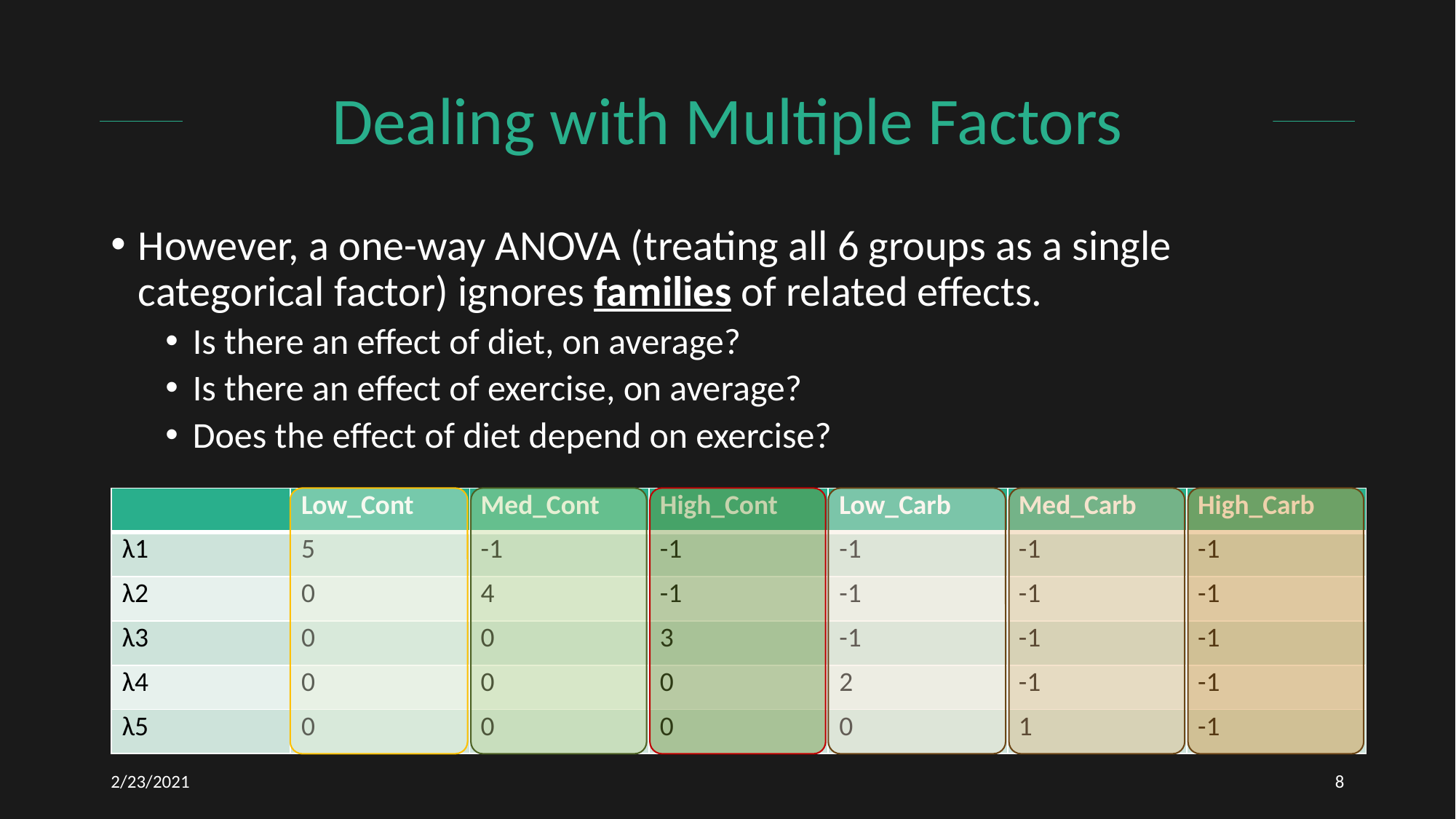

# Dealing with Multiple Factors
However, a one-way ANOVA (treating all 6 groups as a single categorical factor) ignores families of related effects.
Is there an effect of diet, on average?
Is there an effect of exercise, on average?
Does the effect of diet depend on exercise?

|  | Low\_Cont | Med\_Cont | High\_Cont | Low\_Carb | Med\_Carb | High\_Carb |
| --- | --- | --- | --- | --- | --- | --- |
| λ1 | 5 | -1 | -1 | -1 | -1 | -1 |
| λ2 | 0 | 4 | -1 | -1 | -1 | -1 |
| λ3 | 0 | 0 | 3 | -1 | -1 | -1 |
| λ4 | 0 | 0 | 0 | 2 | -1 | -1 |
| λ5 | 0 | 0 | 0 | 0 | 1 | -1 |

2/23/2021
8